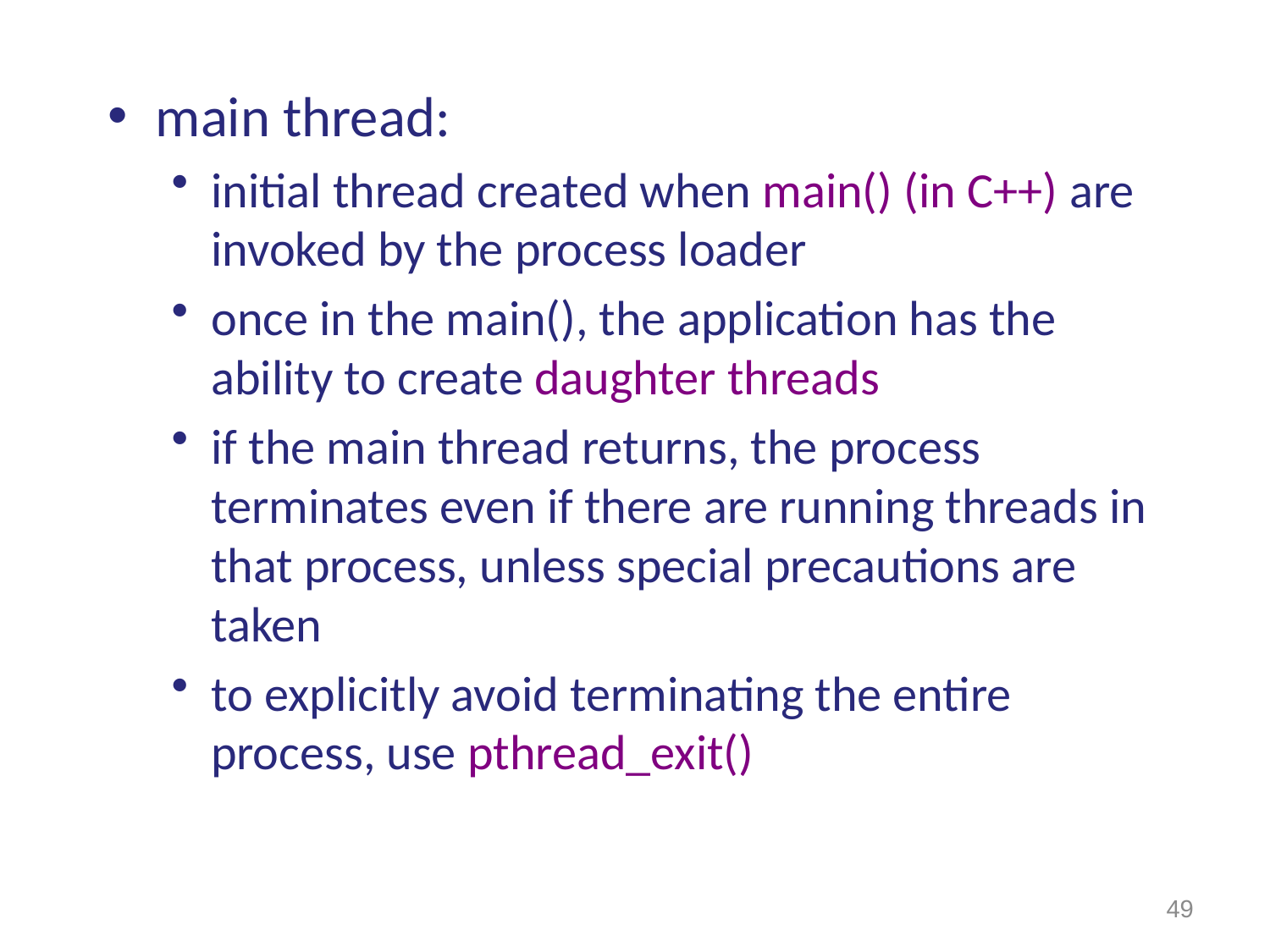

main thread:
initial thread created when main() (in C++) are invoked by the process loader
once in the main(), the application has the ability to create daughter threads
if the main thread returns, the process terminates even if there are running threads in that process, unless special precautions are taken
to explicitly avoid terminating the entire process, use pthread_exit()
49